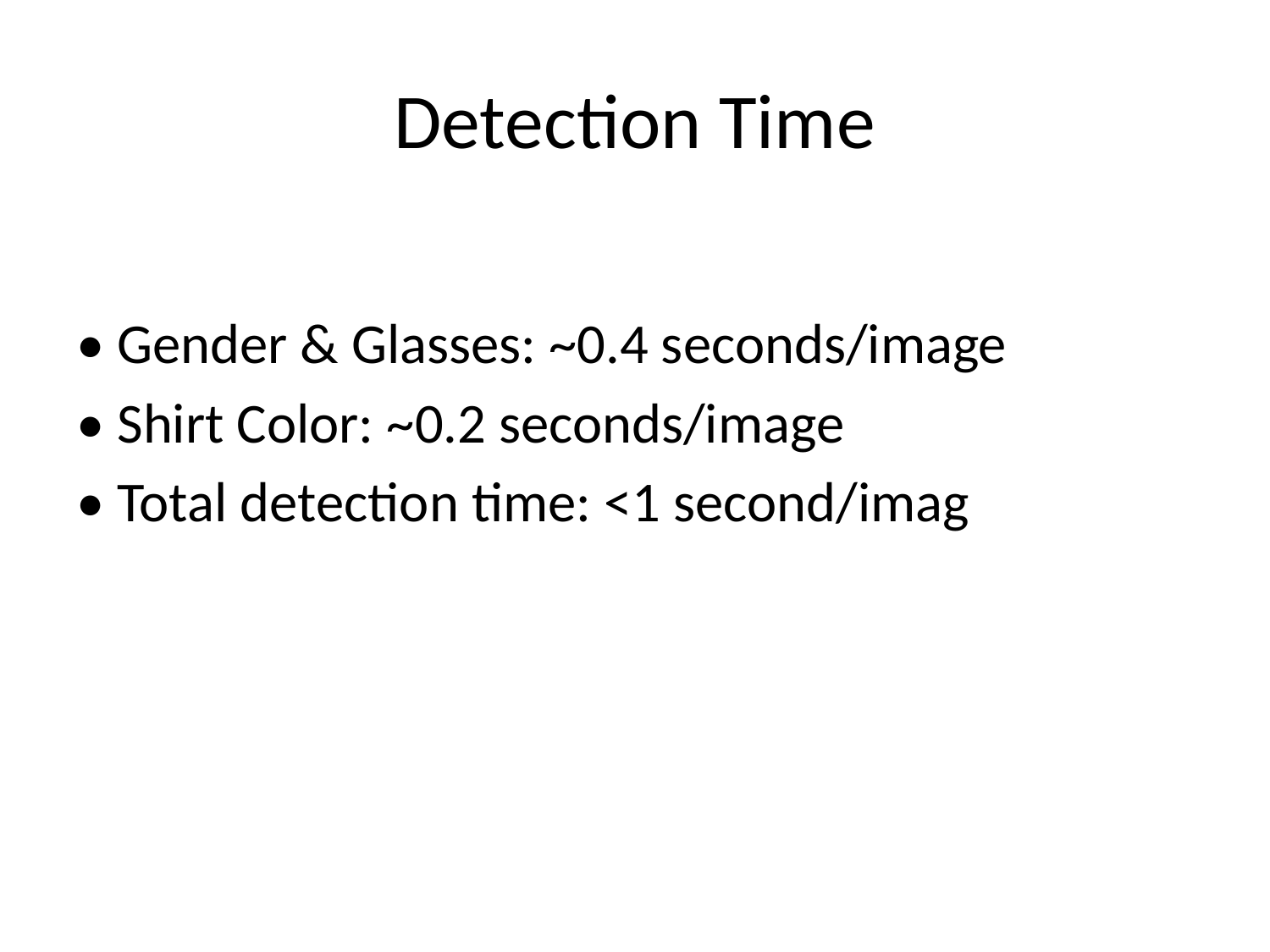

# Detection Time

• Gender & Glasses: ~0.4 seconds/image
• Shirt Color: ~0.2 seconds/image
• Total detection time: <1 second/imag